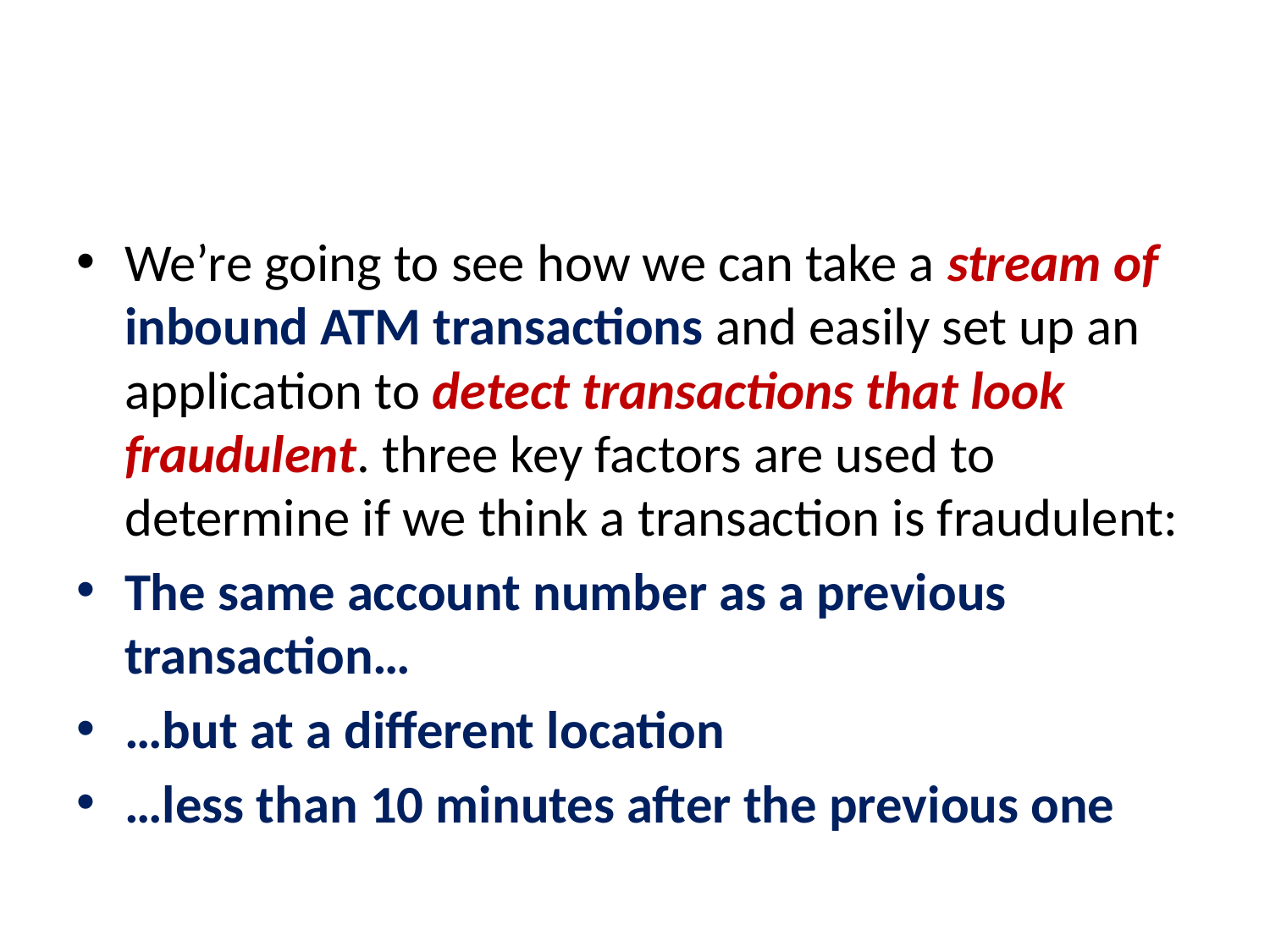

#
We’re going to see how we can take a stream of inbound ATM transactions and easily set up an application to detect transactions that look fraudulent. three key factors are used to determine if we think a transaction is fraudulent:
The same account number as a previous transaction…
…but at a different location
…less than 10 minutes after the previous one